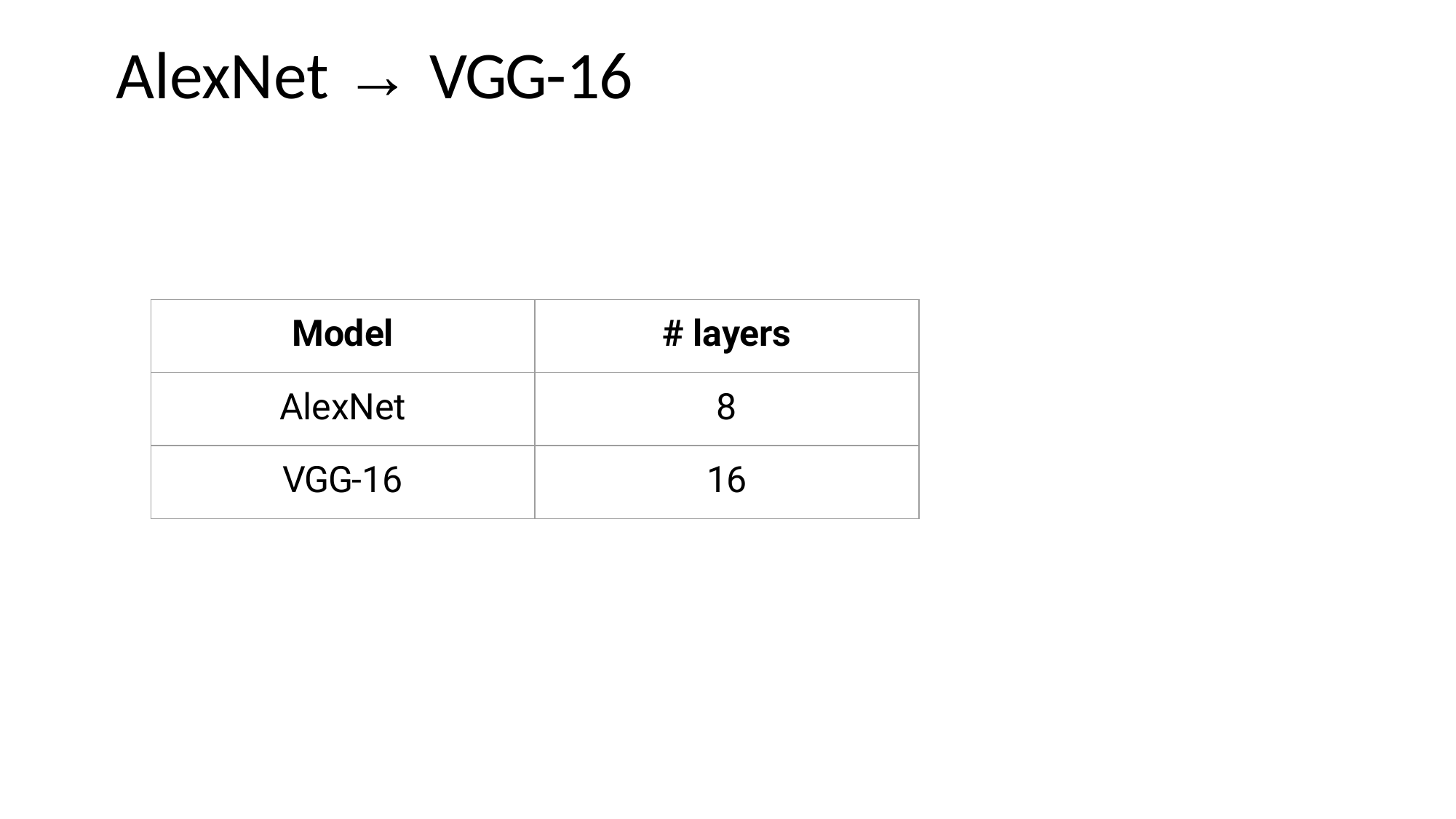

# AlexNet → VGG-16
| Model | # layers |
| --- | --- |
| AlexNet | 8 |
| VGG-16 | 16 |